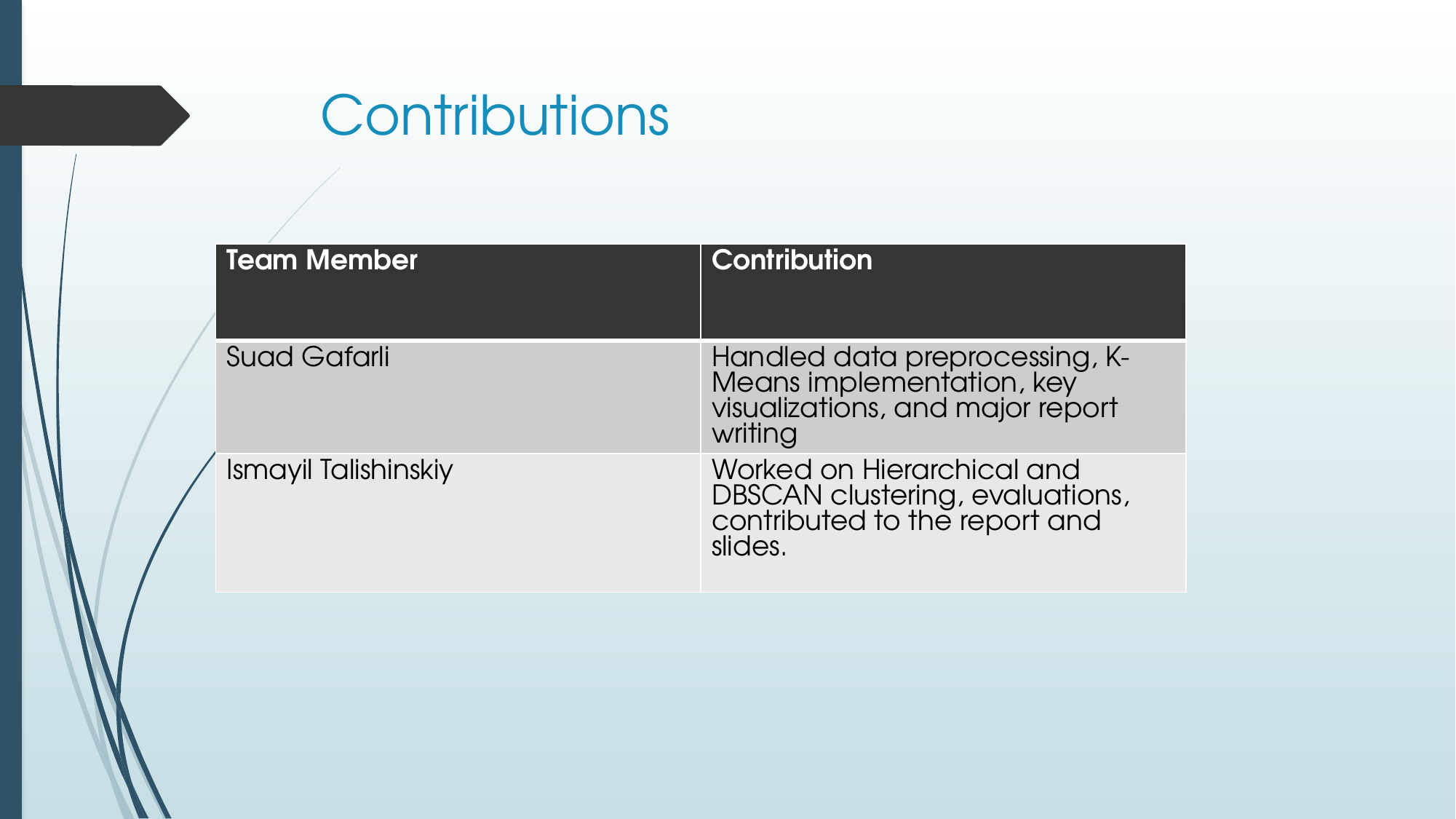

# Contributions
| Team Member | Contribution |
| --- | --- |
| Suad Gafarli | Handled data preprocessing, K-Means implementation, key visualizations, and major report writing |
| Ismayil Talishinskiy | Worked on Hierarchical and DBSCAN clustering, evaluations, contributed to the report and slides. |